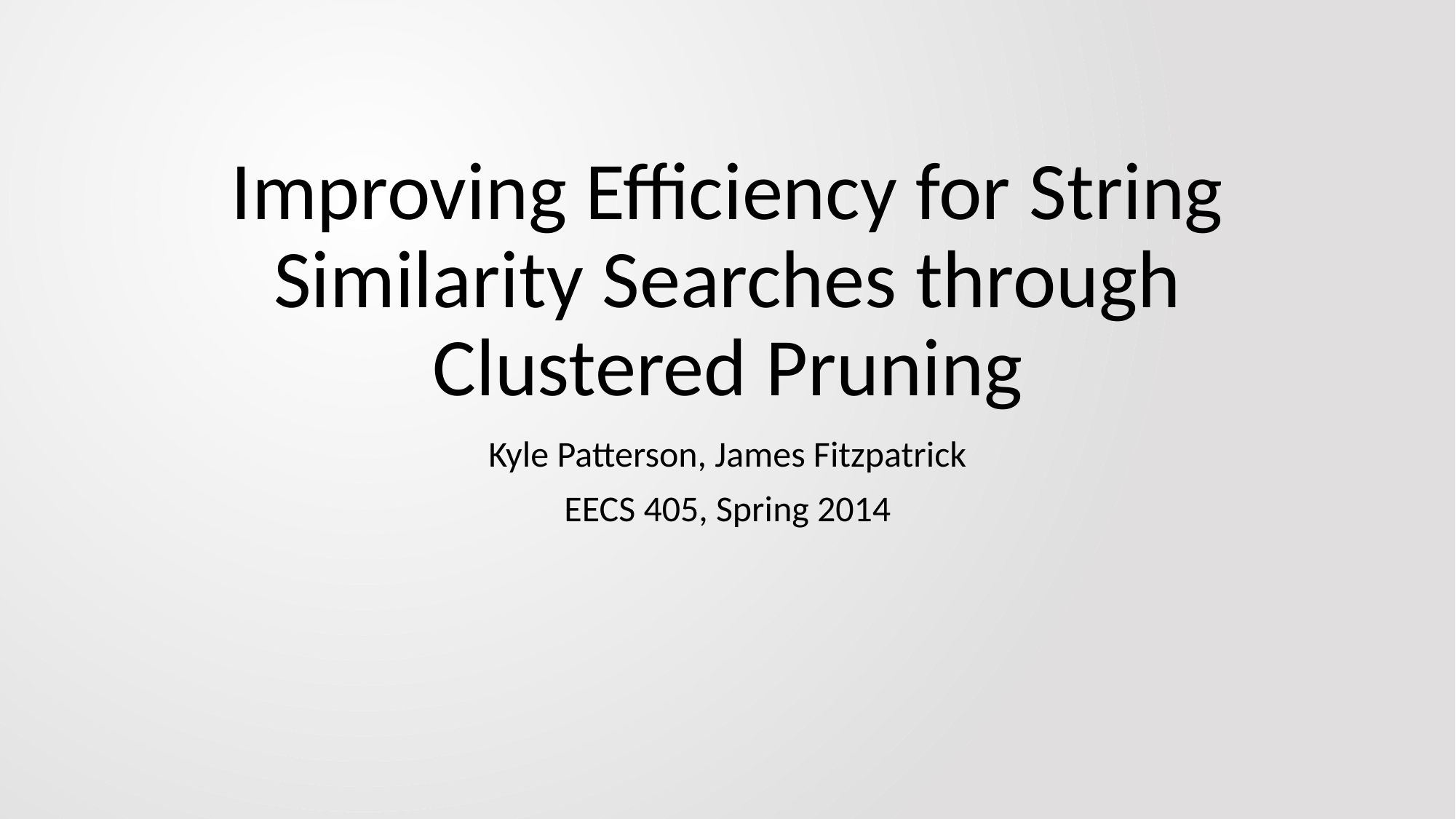

# Improving Efficiency for String Similarity Searches through Clustered Pruning
Kyle Patterson, James Fitzpatrick
EECS 405, Spring 2014